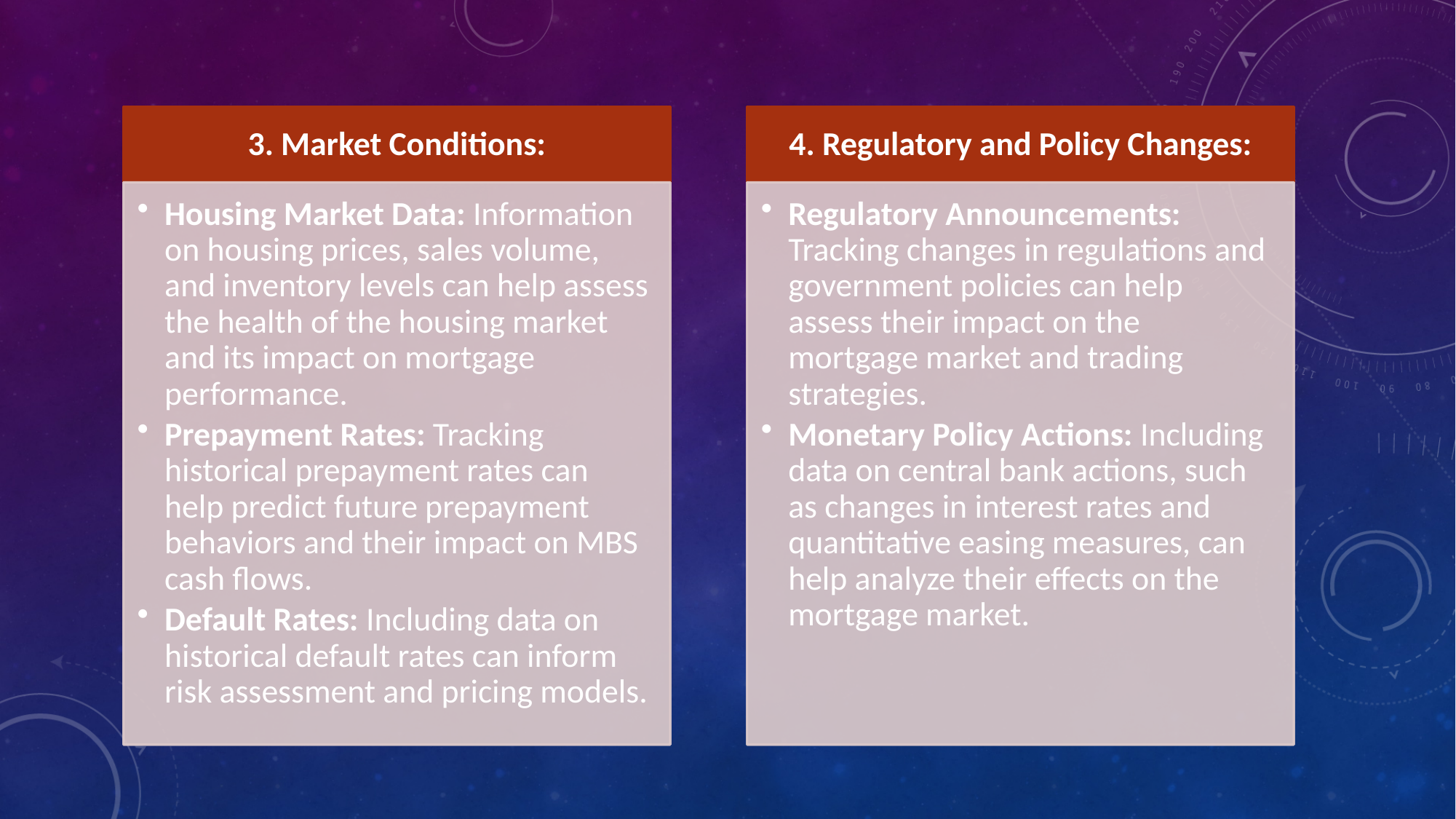

3. Market Conditions:
Housing Market Data: Information on housing prices, sales volume, and inventory levels can help assess the health of the housing market and its impact on mortgage performance.
Prepayment Rates: Tracking historical prepayment rates can help predict future prepayment behaviors and their impact on MBS cash flows.
Default Rates: Including data on historical default rates can inform risk assessment and pricing models.
4. Regulatory and Policy Changes:
Regulatory Announcements: Tracking changes in regulations and government policies can help assess their impact on the mortgage market and trading strategies.
Monetary Policy Actions: Including data on central bank actions, such as changes in interest rates and quantitative easing measures, can help analyze their effects on the mortgage market.